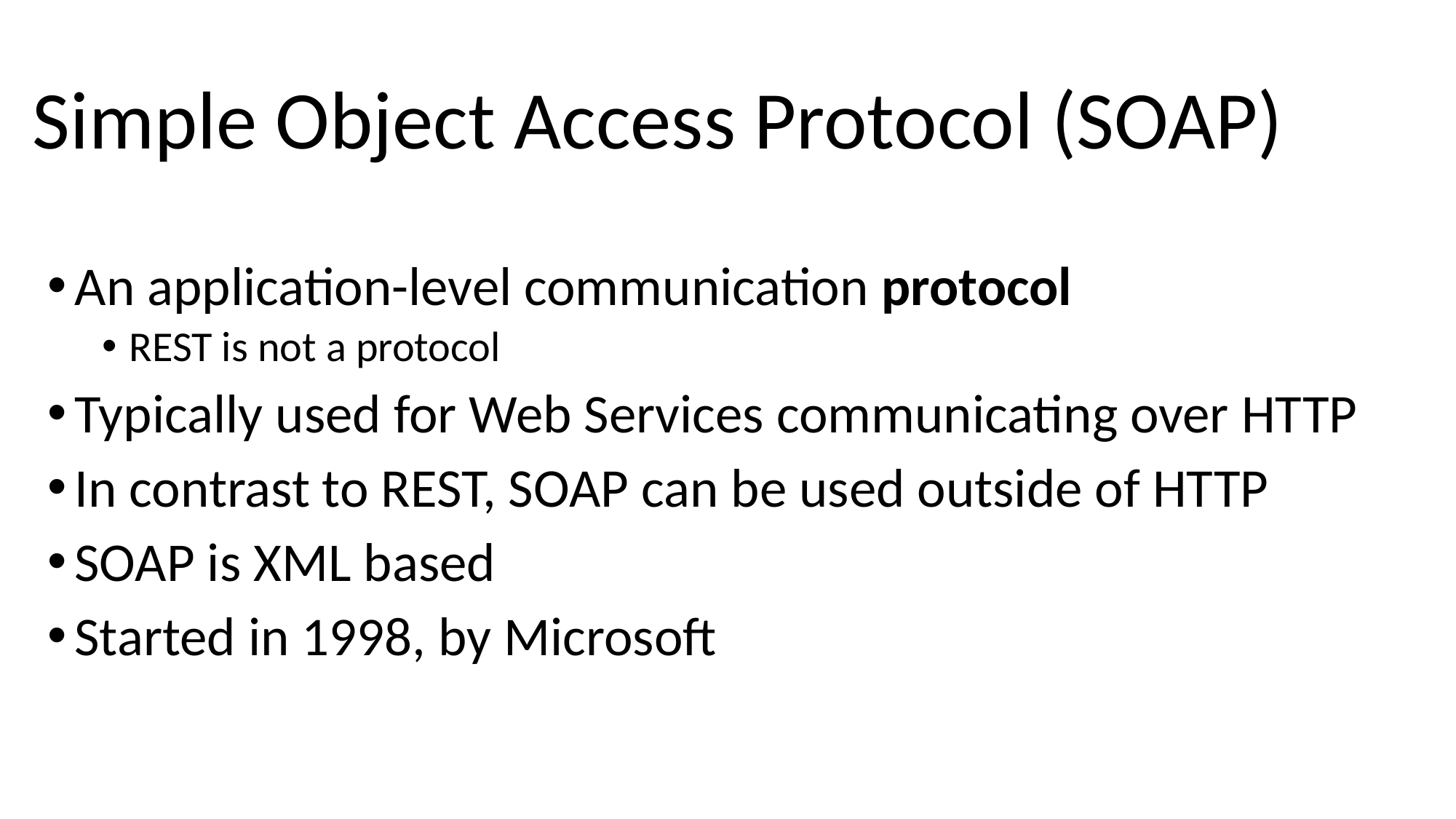

# Simple Object Access Protocol (SOAP)
An application-level communication protocol
REST is not a protocol
Typically used for Web Services communicating over HTTP
In contrast to REST, SOAP can be used outside of HTTP
SOAP is XML based
Started in 1998, by Microsoft